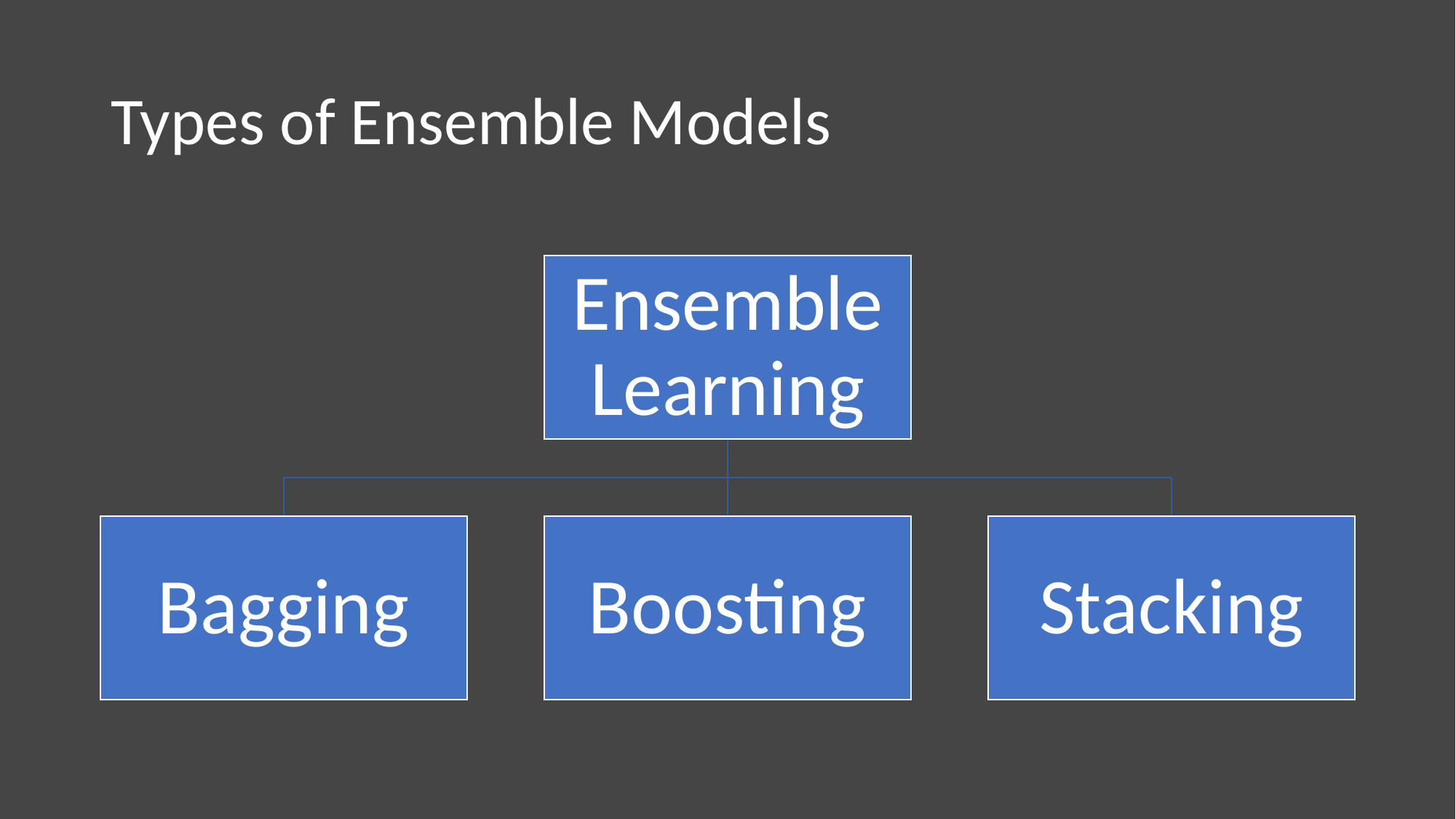

# Types of Ensemble Models
Ensemble Learning
Bagging
Boosting
Stacking